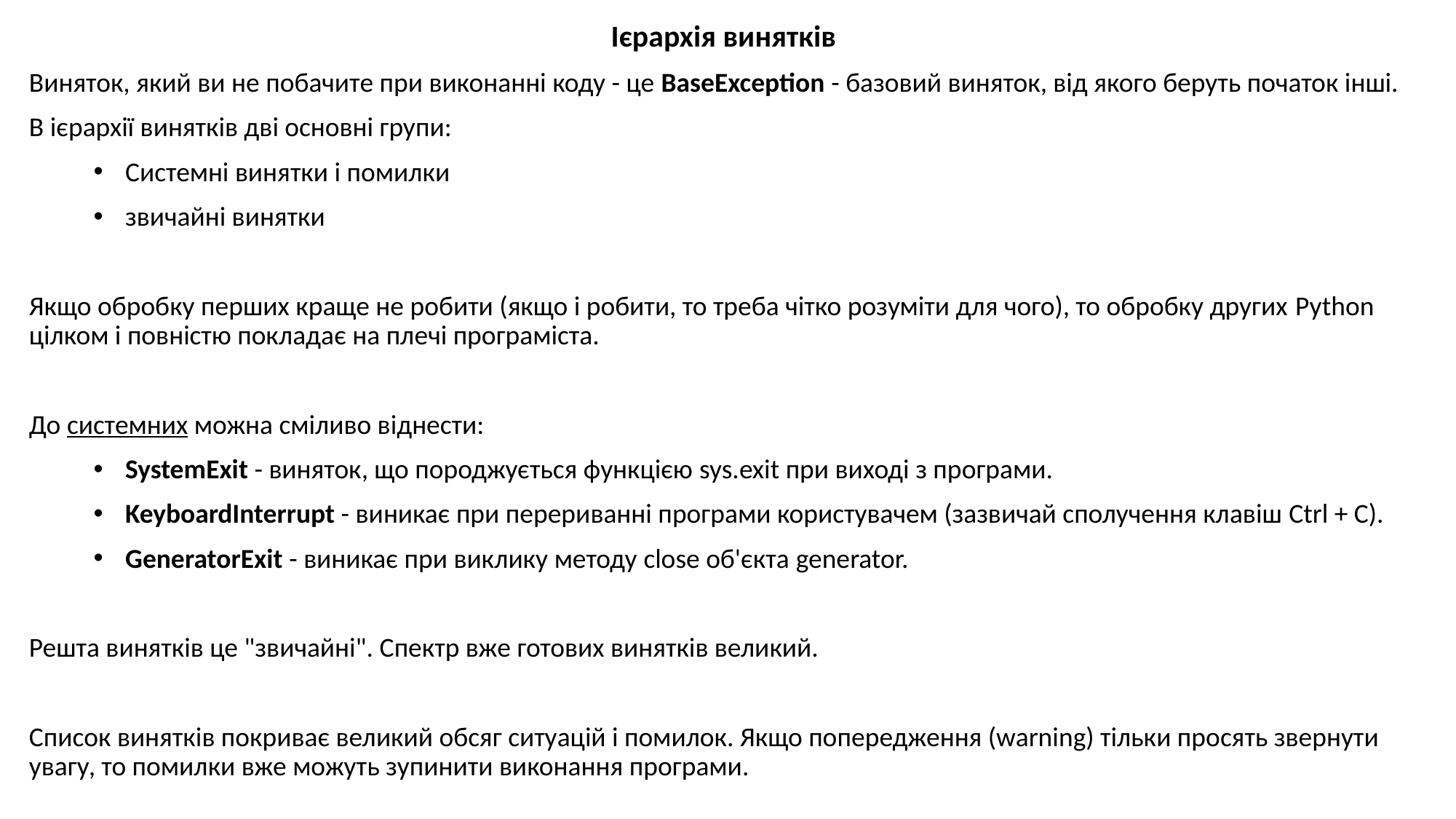

Ієрархія винятків
Виняток, який ви не побачите при виконанні коду - це BaseException - базовий виняток, від якого беруть початок інші.
В ієрархії винятків дві основні групи:
Системні винятки і помилки
звичайні винятки

Якщо обробку перших краще не робити (якщо і робити, то треба чітко розуміти для чого), то обробку других Python цілком і повністю покладає на плечі програміста.

До системних можна сміливо віднести:
SystemExit - виняток, що породжується функцією sys.exit при виході з програми.
KeyboardInterrupt - виникає при перериванні програми користувачем (зазвичай сполучення клавіш Ctrl + C).
GeneratorExit - виникає при виклику методу close об'єкта generator.

Решта винятків це "звичайні". Спектр вже готових винятків великий.

Список винятків покриває великий обсяг ситуацій і помилок. Якщо попередження (warning) тільки просять звернути увагу, то помилки вже можуть зупинити виконання програми.